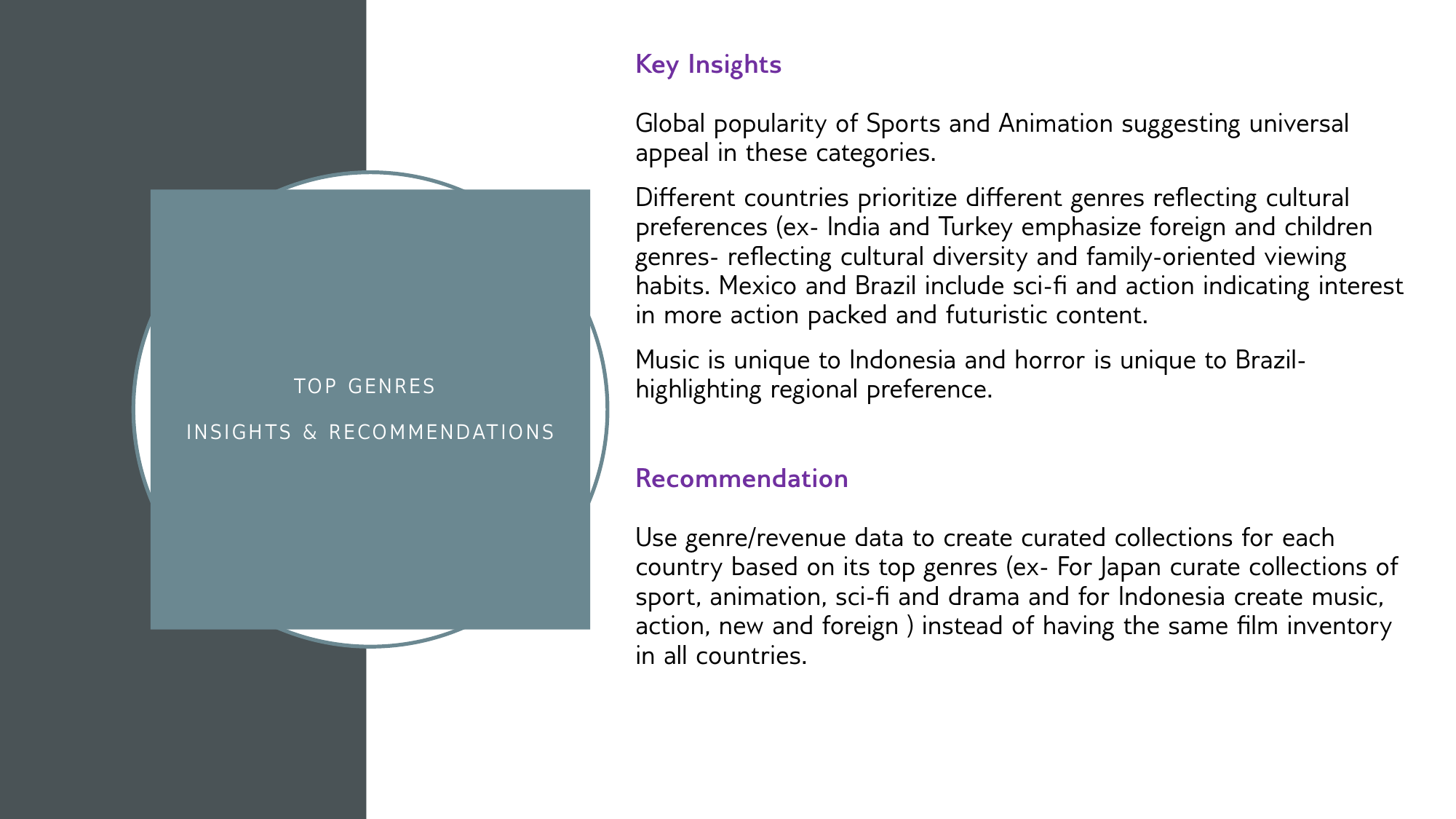

Key Insights
Global popularity of Sports and Animation suggesting universal appeal in these categories.
Different countries prioritize different genres reflecting cultural preferences (ex- India and Turkey emphasize foreign and children genres- reflecting cultural diversity and family-oriented viewing habits. Mexico and Brazil include sci-fi and action indicating interest in more action packed and futuristic content.
Music is unique to Indonesia and horror is unique to Brazil- highlighting regional preference.

Recommendation
Use genre/revenue data to create curated collections for each country based on its top genres (ex- For Japan curate collections of sport, animation, sci-fi and drama and for Indonesia create music, action, new and foreign ) instead of having the same film inventory in all countries.

# Top Genres Insights & Recommendations